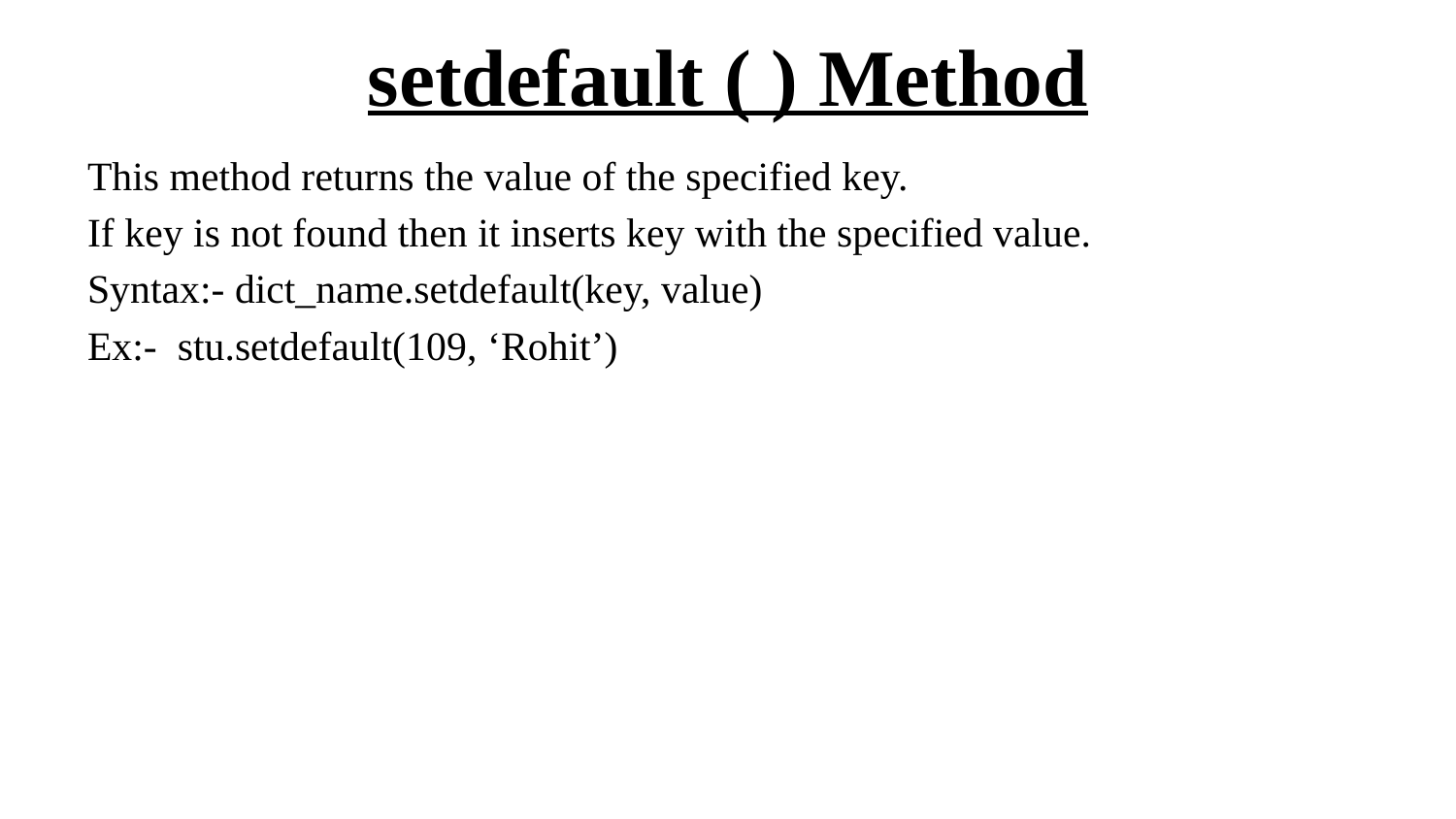

# setdefault ( ) Method
This method returns the value of the specified key.
If key is not found then it inserts key with the specified value.
Syntax:- dict_name.setdefault(key, value)
Ex:-  stu.setdefault(109, ‘Rohit’)